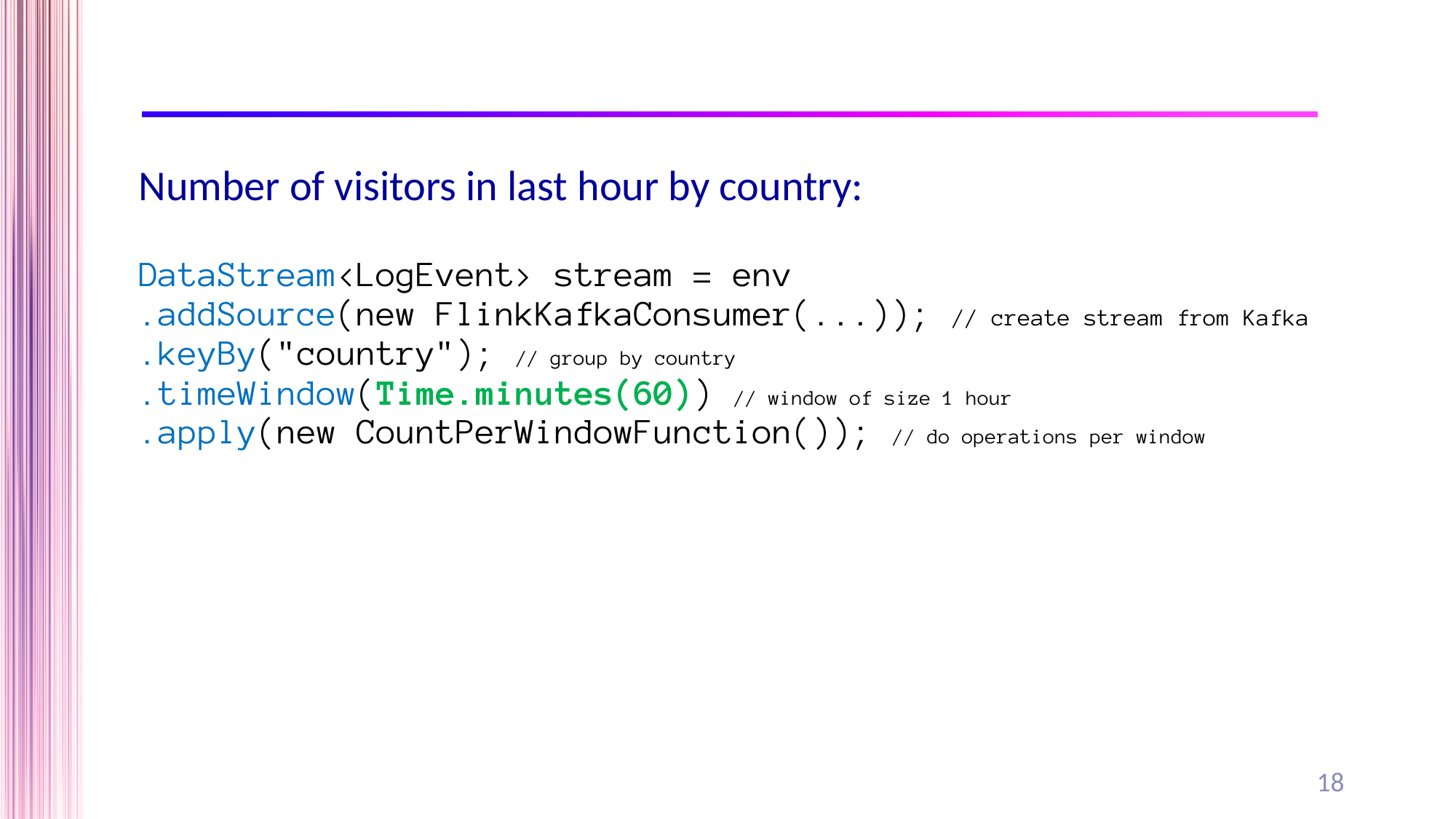

#
Number of visitors in last hour by country:
DataStream<LogEvent> stream = env
.addSource(new FlinkKafkaConsumer(...)); // create stream from Kafka
.keyBy("country"); // group by country
.timeWindow(Time.minutes(60)) // window of size 1 hour
.apply(new CountPerWindowFunction()); // do operations per window
18